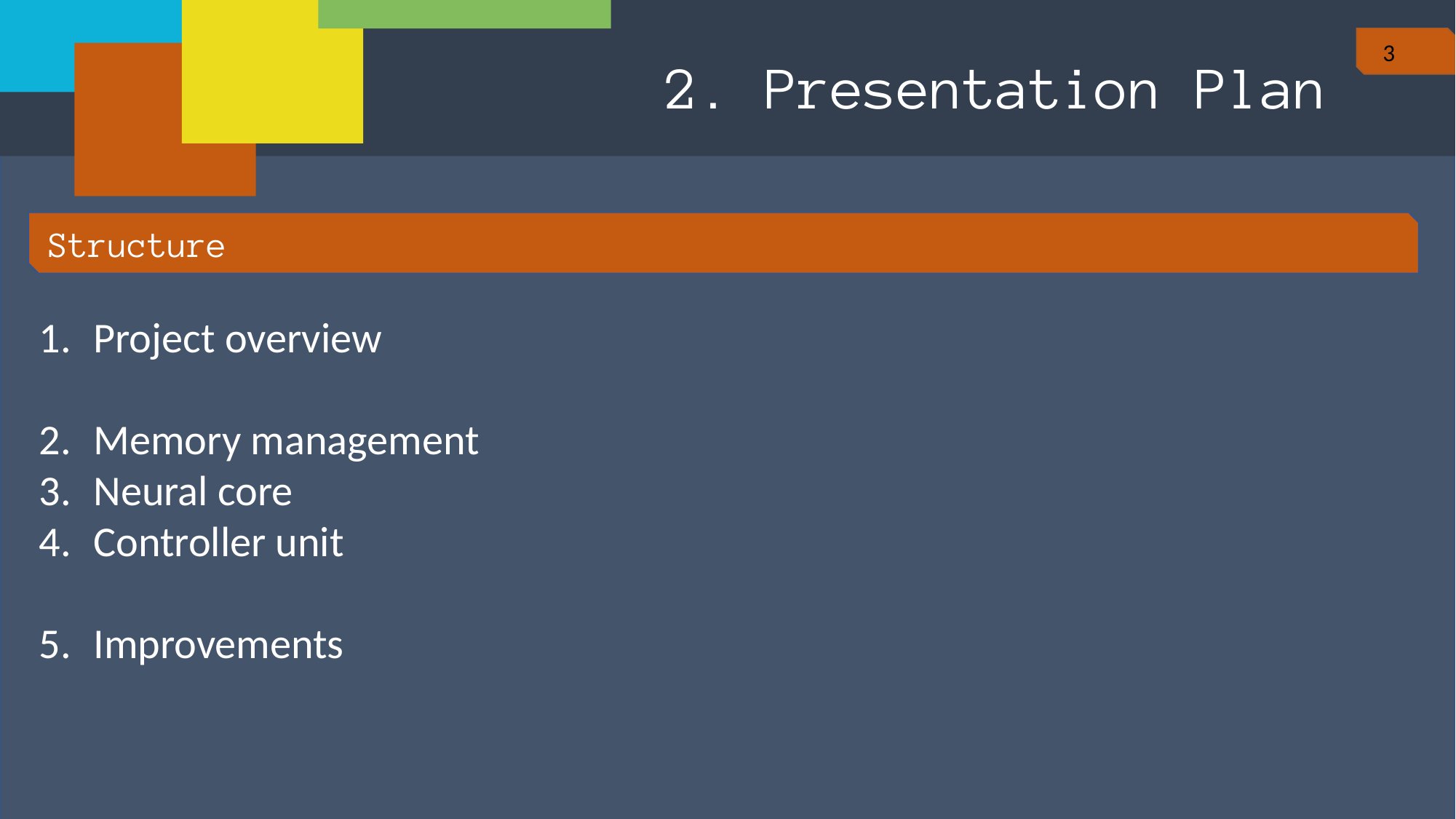

3

2. Presentation Plan

Structure
Project overview

Memory management
Neural core
Controller unit

Improvements